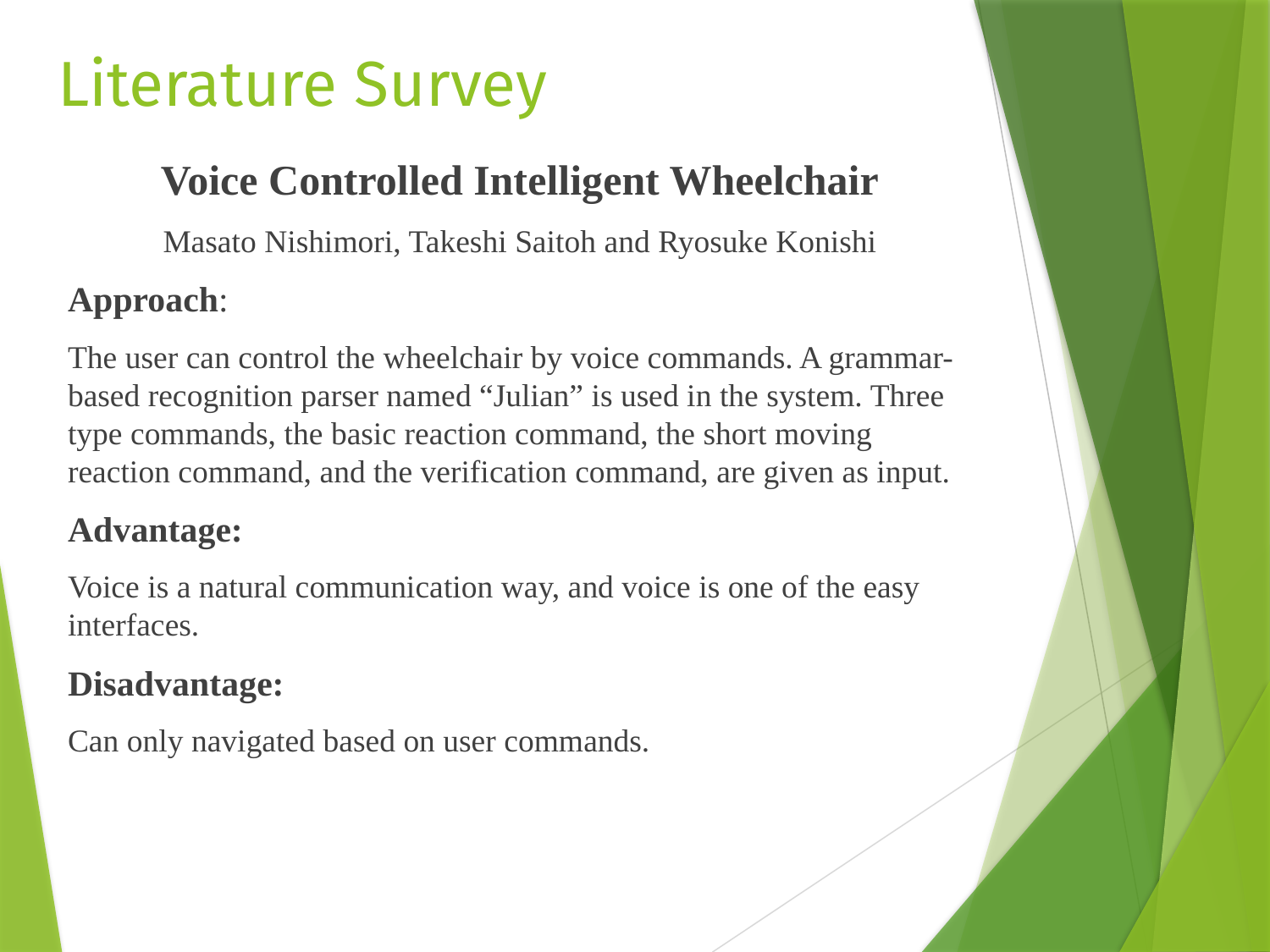

# Literature Survey
Voice Controlled Intelligent Wheelchair
Masato Nishimori, Takeshi Saitoh and Ryosuke Konishi
Approach:
The user can control the wheelchair by voice commands. A grammar-based recognition parser named “Julian” is used in the system. Three type commands, the basic reaction command, the short moving reaction command, and the verification command, are given as input.
Advantage:
Voice is a natural communication way, and voice is one of the easy interfaces.
Disadvantage:
Can only navigated based on user commands.